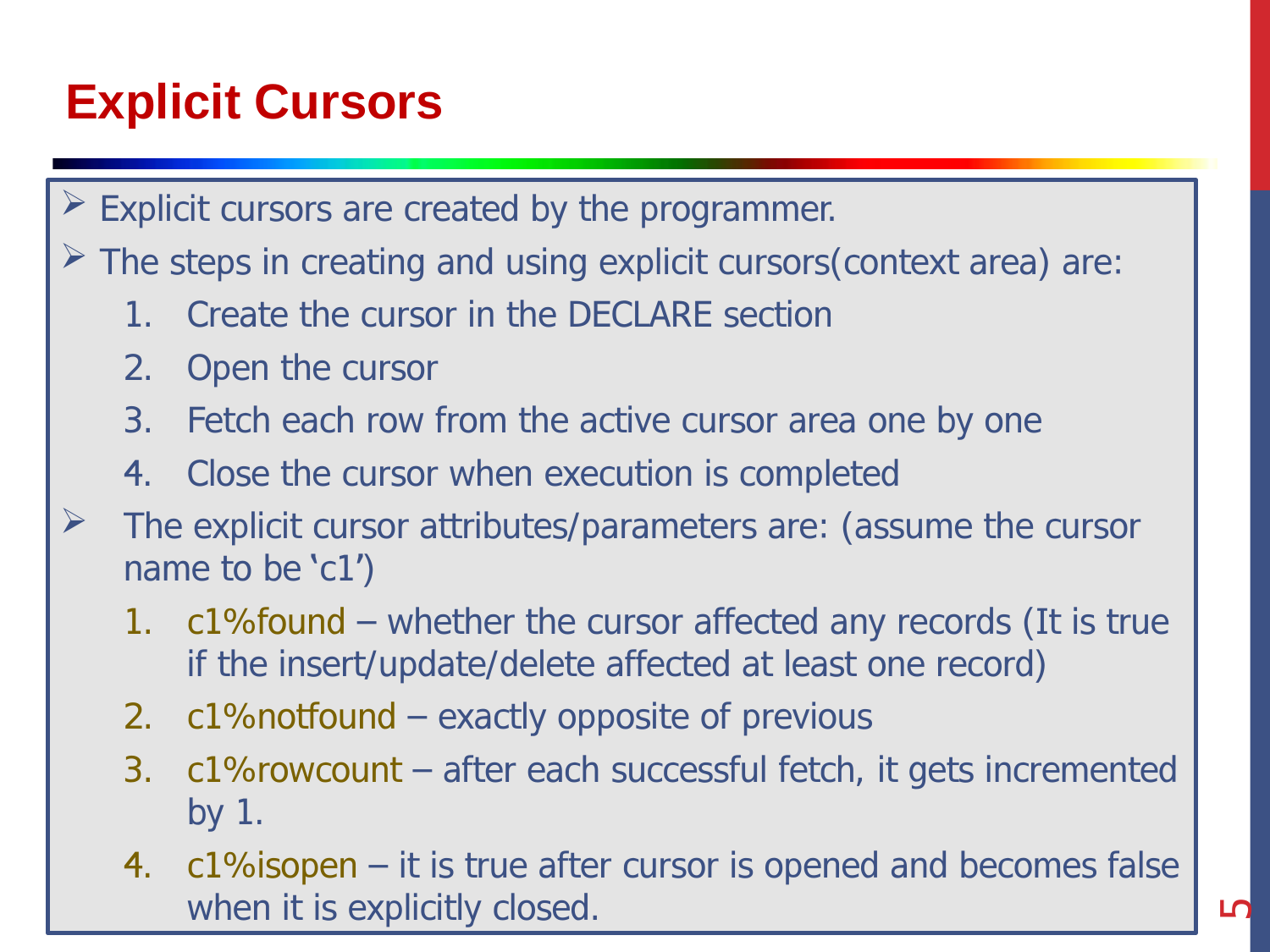

Explicit Cursors
Explicit cursors are created by the programmer.
The steps in creating and using explicit cursors(context area) are:
Create the cursor in the DECLARE section
Open the cursor
Fetch each row from the active cursor area one by one
Close the cursor when execution is completed
The explicit cursor attributes/parameters are: (assume the cursor name to be ‘c1’)
c1%found – whether the cursor affected any records (It is true if the insert/update/delete affected at least one record)
c1%notfound – exactly opposite of previous
c1%rowcount – after each successful fetch, it gets incremented by 1.
c1%isopen – it is true after cursor is opened and becomes false when it is explicitly closed.
5